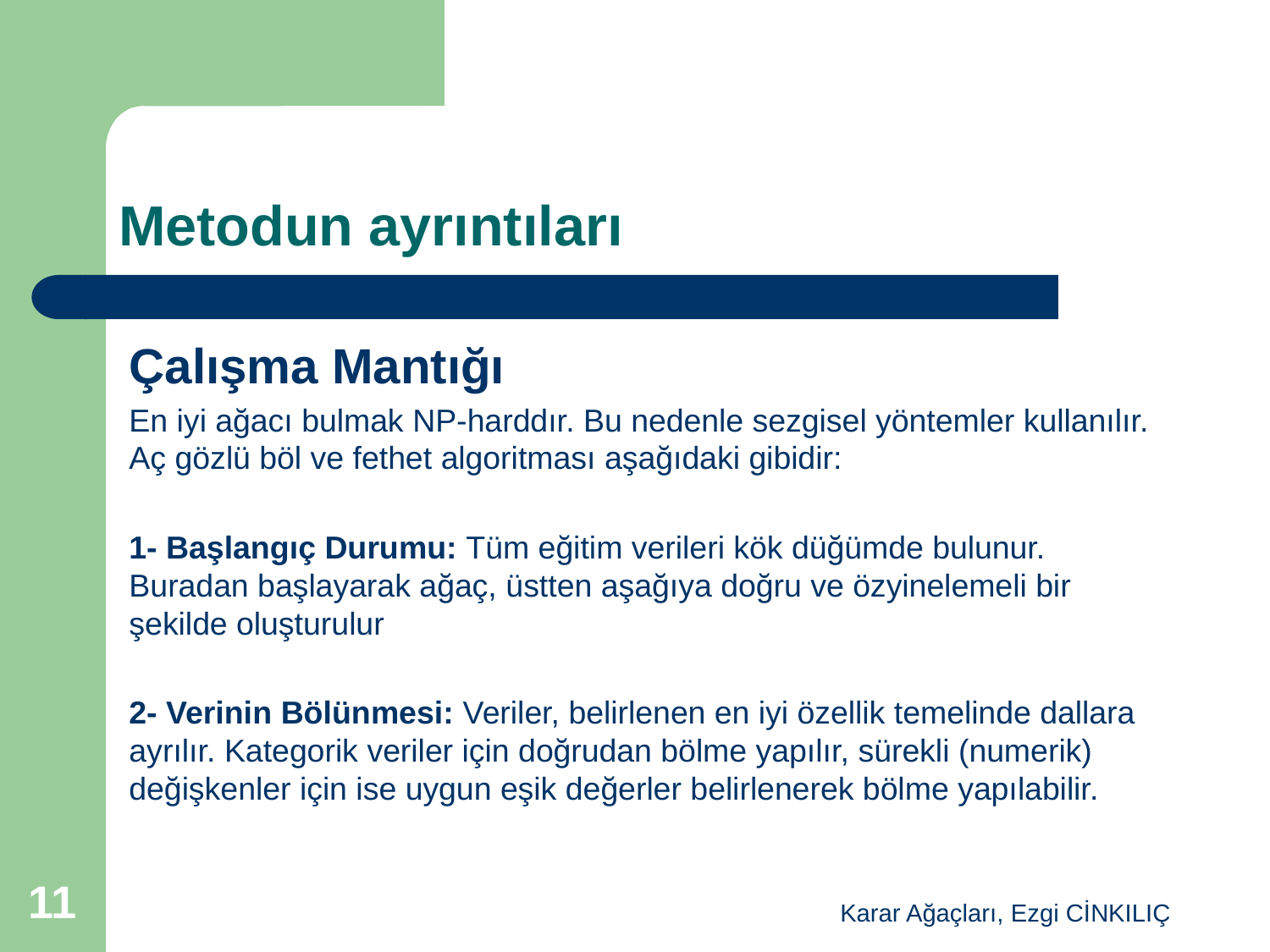

# Metodun ayrıntıları
Çalışma Mantığı
En iyi ağacı bulmak NP-harddır. Bu nedenle sezgisel yöntemler kullanılır. Aç gözlü böl ve fethet algoritması aşağıdaki gibidir:

1- Başlangıç Durumu: Tüm eğitim verileri kök düğümde bulunur. Buradan başlayarak ağaç, üstten aşağıya doğru ve özyinelemeli bir şekilde oluşturulur

2- Verinin Bölünmesi: Veriler, belirlenen en iyi özellik temelinde dallara ayrılır. Kategorik veriler için doğrudan bölme yapılır, sürekli (numerik) değişkenler için ise uygun eşik değerler belirlenerek bölme yapılabilir.

11
Karar Ağaçları, Ezgi CİNKILIÇ